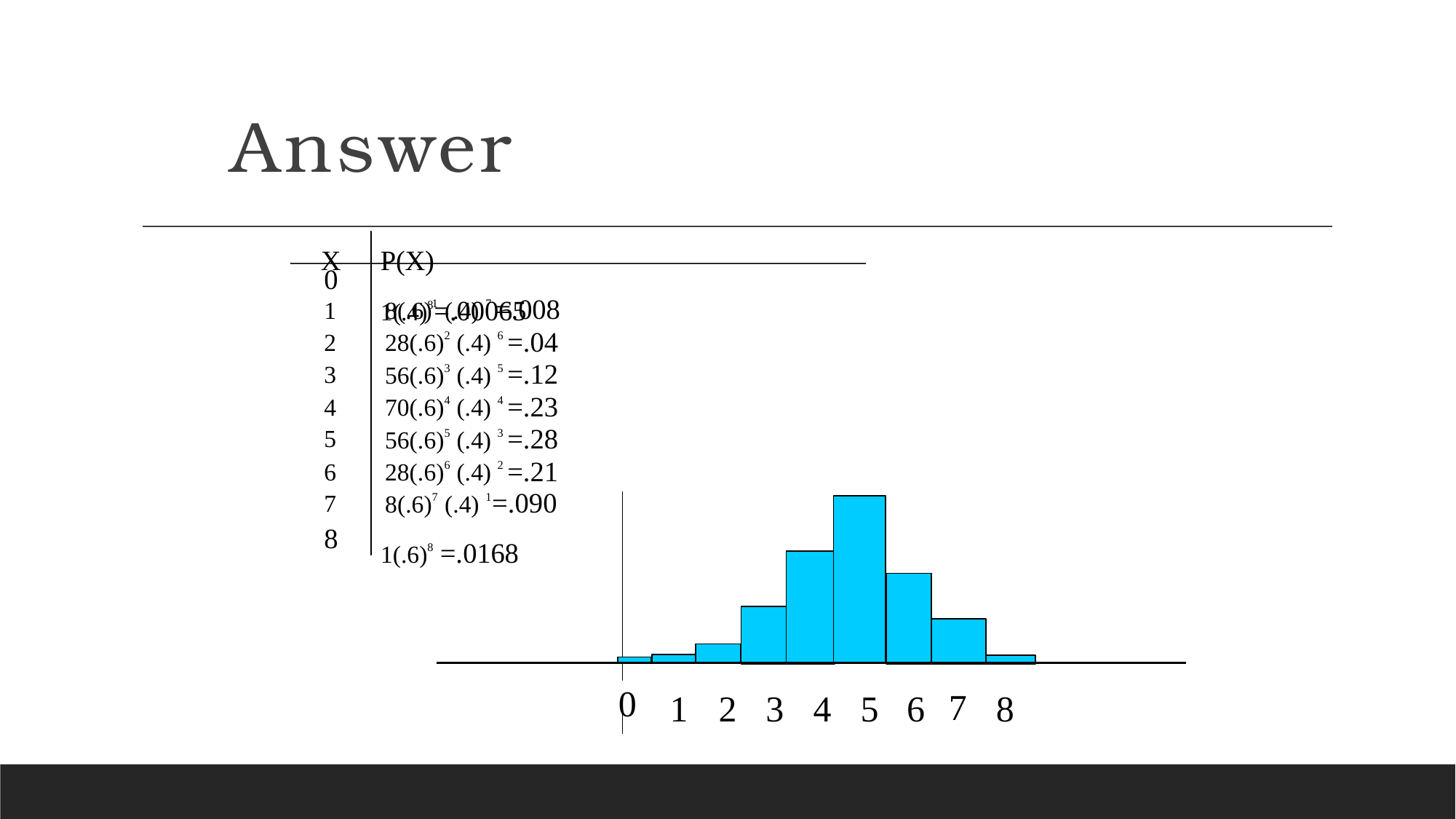

# Answer
X	P(X)  1(.4)8=.00065

0
1	8(.6)1  (.4) 7 =.008
2	28(.6)2  (.4) 6 =.04
3	56(.6)3  (.4) 5 =.12
4	70(.6)4  (.4) 4 =.23
5	56(.6)5  (.4) 3 =.28
6	28(.6)6  (.4) 2 =.21
7	8(.6)7  (.4) 1=.090
8

1(.6)8  =.0168

0
7
1	2	3	4	5	6
8